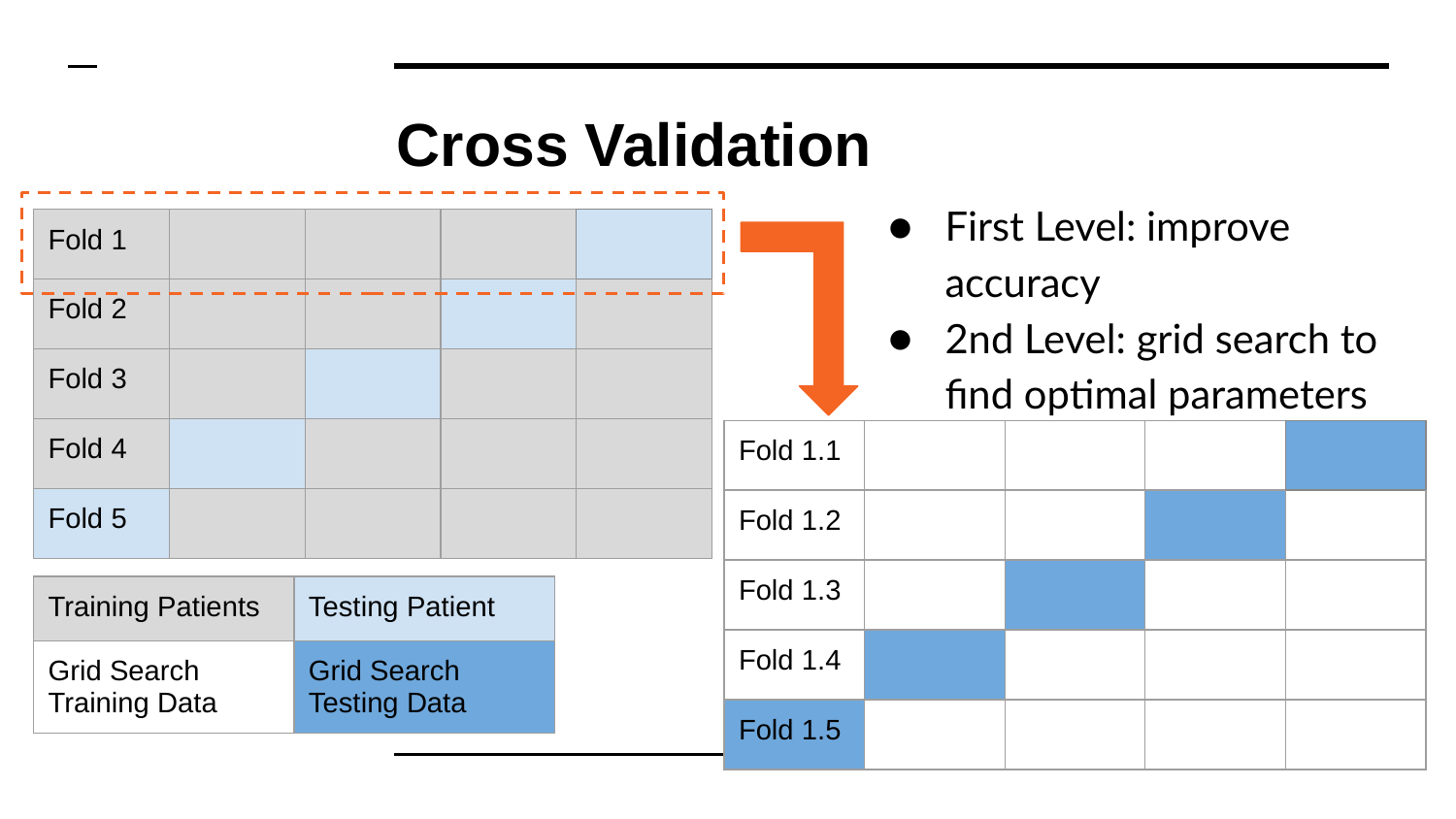

# Cross Validation
First Level: improve accuracy
2nd Level: grid search to find optimal parameters

| Fold 1 |  |  |  |  |
| --- | --- | --- | --- | --- |
| Fold 2 |  |  |  |  |
| Fold 3 |  |  |  |  |
| Fold 4 |  |  |  |  |
| Fold 5 |  |  |  |  |

| Fold 1.1 |  |  |  |  |
| --- | --- | --- | --- | --- |
| Fold 1.2 |  |  |  |  |
| Fold 1.3 |  |  |  |  |
| Fold 1.4 |  |  |  |  |
| Fold 1.5 |  |  |  |  |
| Training Patients | Testing Patient |
| --- | --- |
| Grid Search Training Data | Grid Search Testing Data |